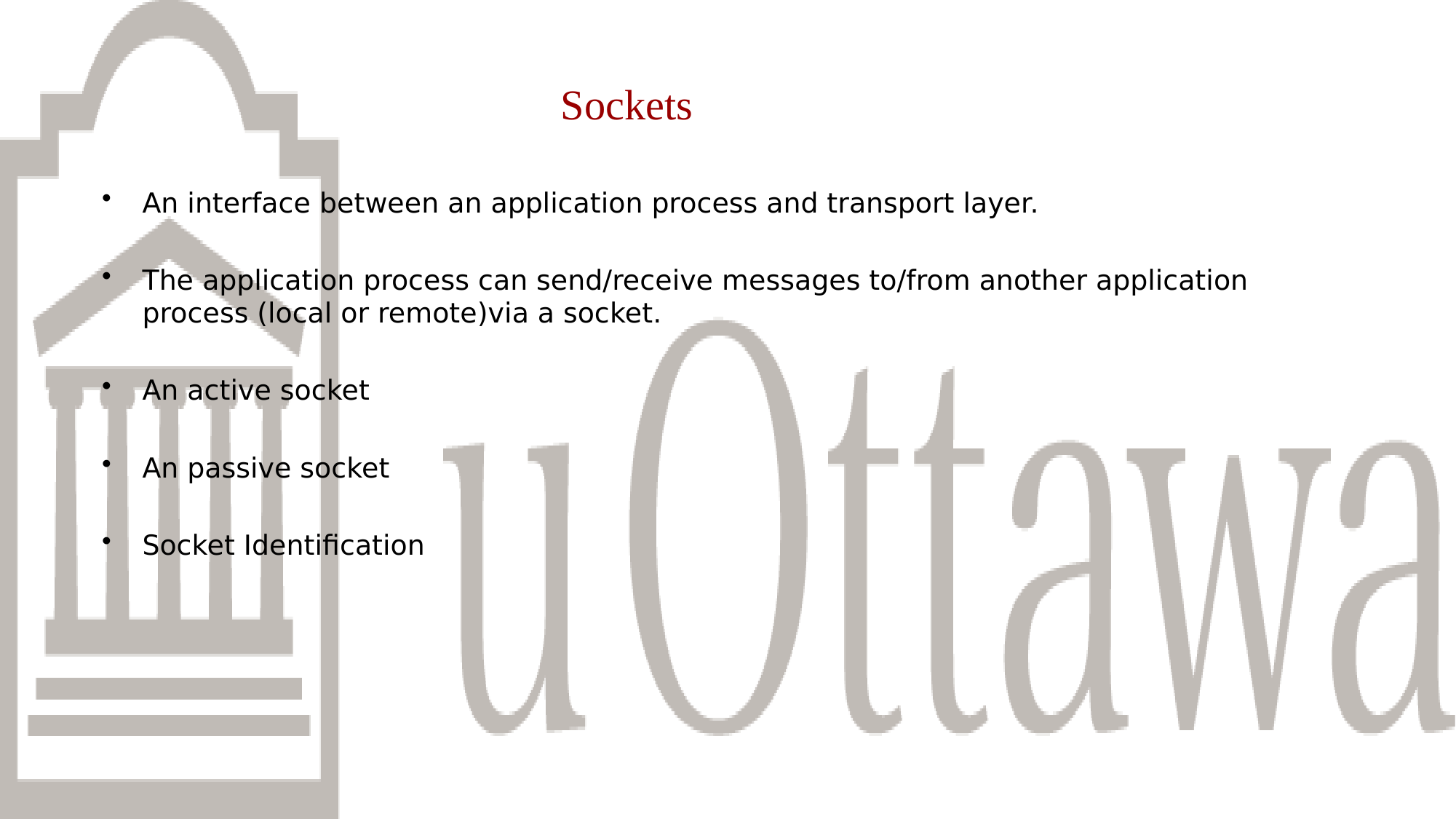

# Sockets

An interface between an application process and transport layer.

The application process can send/receive messages to/from another application process (local or remote)via a socket.

An active socket

An passive socket

Socket Identification